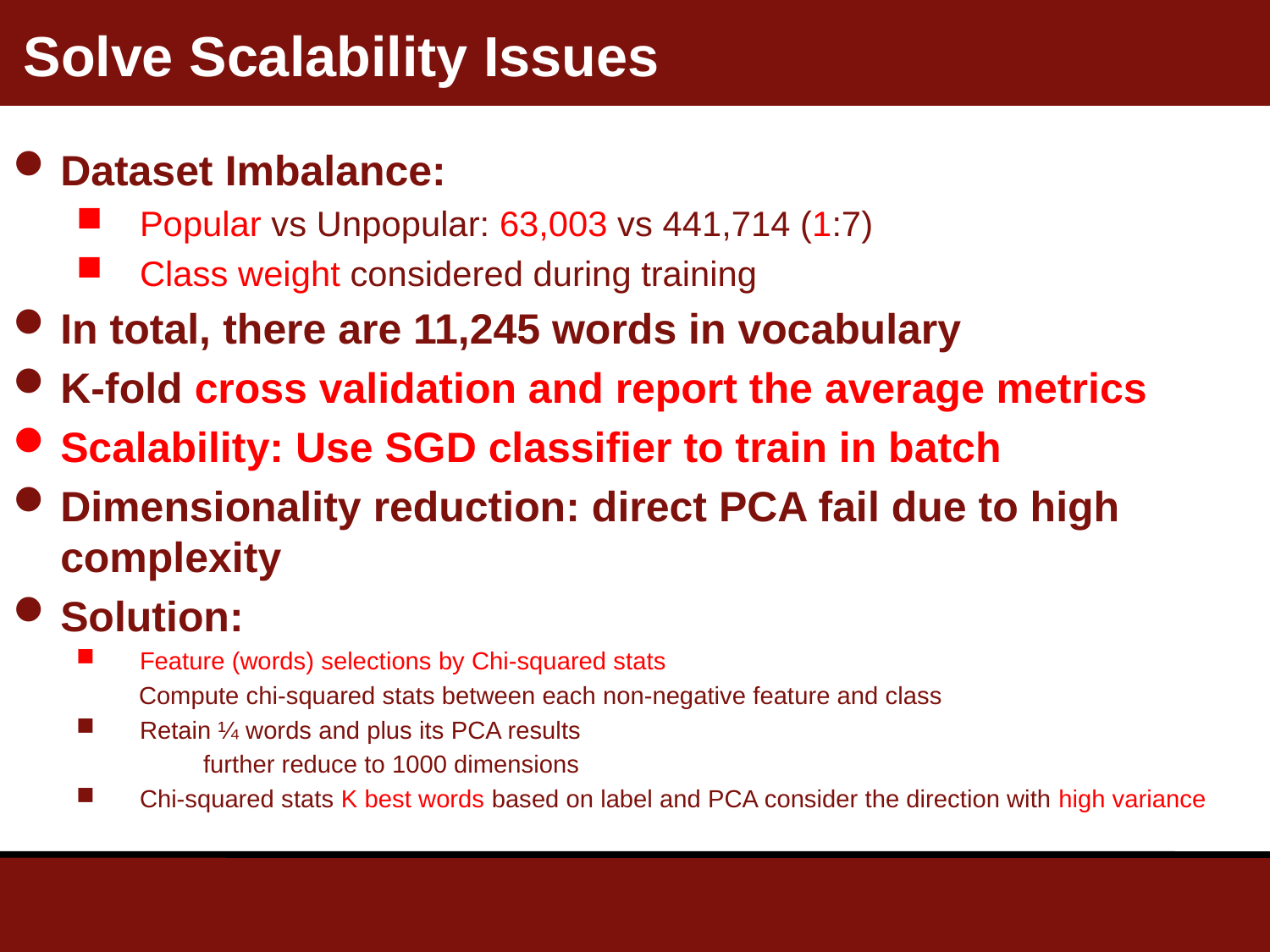

# Solve Scalability Issues
Dataset Imbalance:
Popular vs Unpopular: 63,003 vs 441,714 (1:7)
Class weight considered during training
In total, there are 11,245 words in vocabulary
K-fold cross validation and report the average metrics
Scalability: Use SGD classifier to train in batch
Dimensionality reduction: direct PCA fail due to high complexity
Solution:
Feature (words) selections by Chi-squared stats
         Compute chi-squared stats between each non-negative feature and class
Retain ¼ words and plus its PCA results
	further reduce to 1000 dimensions
Chi-squared stats K best words based on label and PCA consider the direction with high variance